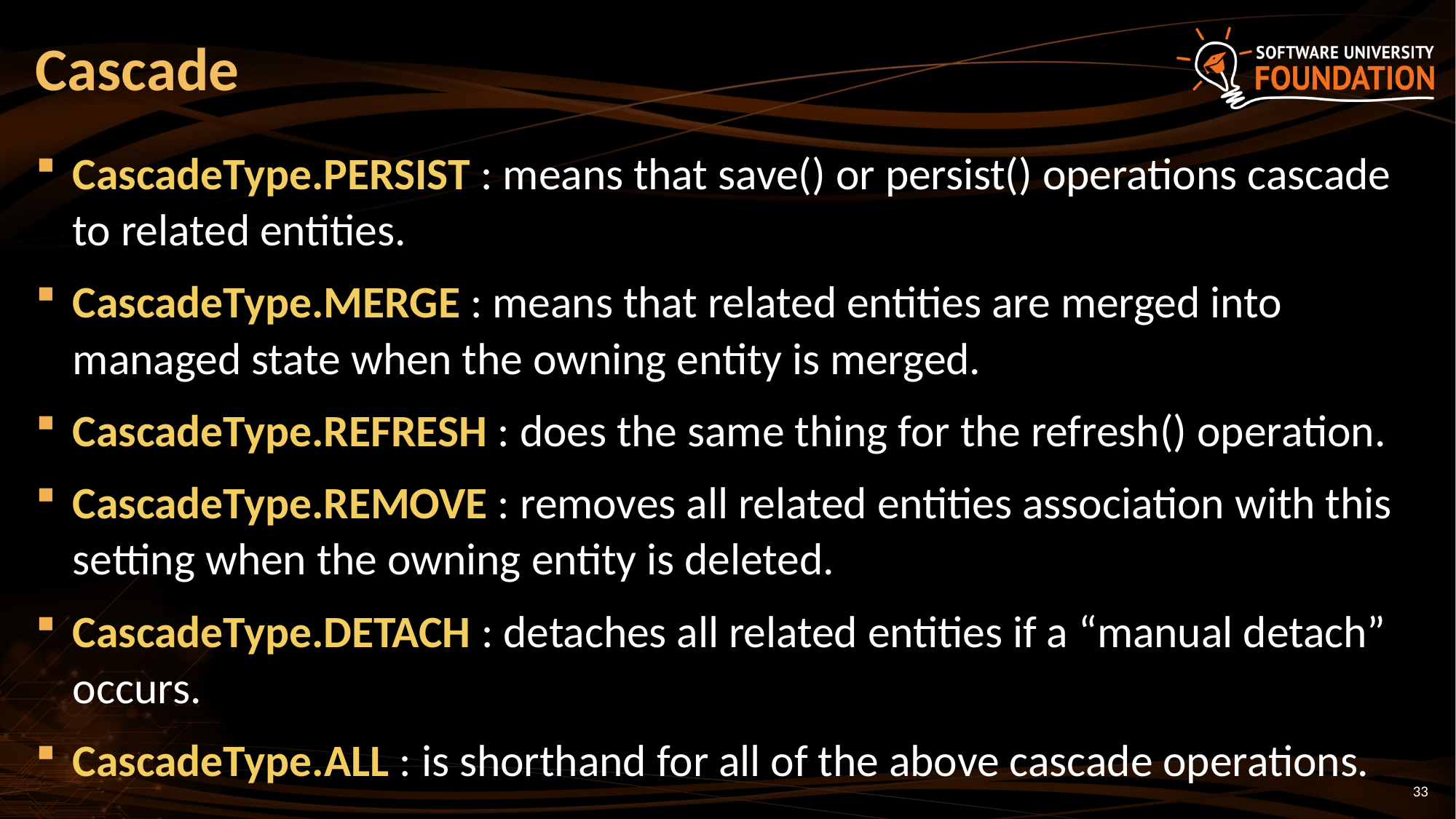

# Cascade
CascadeType.PERSIST : means that save() or persist() operations cascade to related entities.
CascadeType.MERGE : means that related entities are merged into managed state when the owning entity is merged.
CascadeType.REFRESH : does the same thing for the refresh() operation.
CascadeType.REMOVE : removes all related entities association with this setting when the owning entity is deleted.
CascadeType.DETACH : detaches all related entities if a “manual detach” occurs.
CascadeType.ALL : is shorthand for all of the above cascade operations.

33